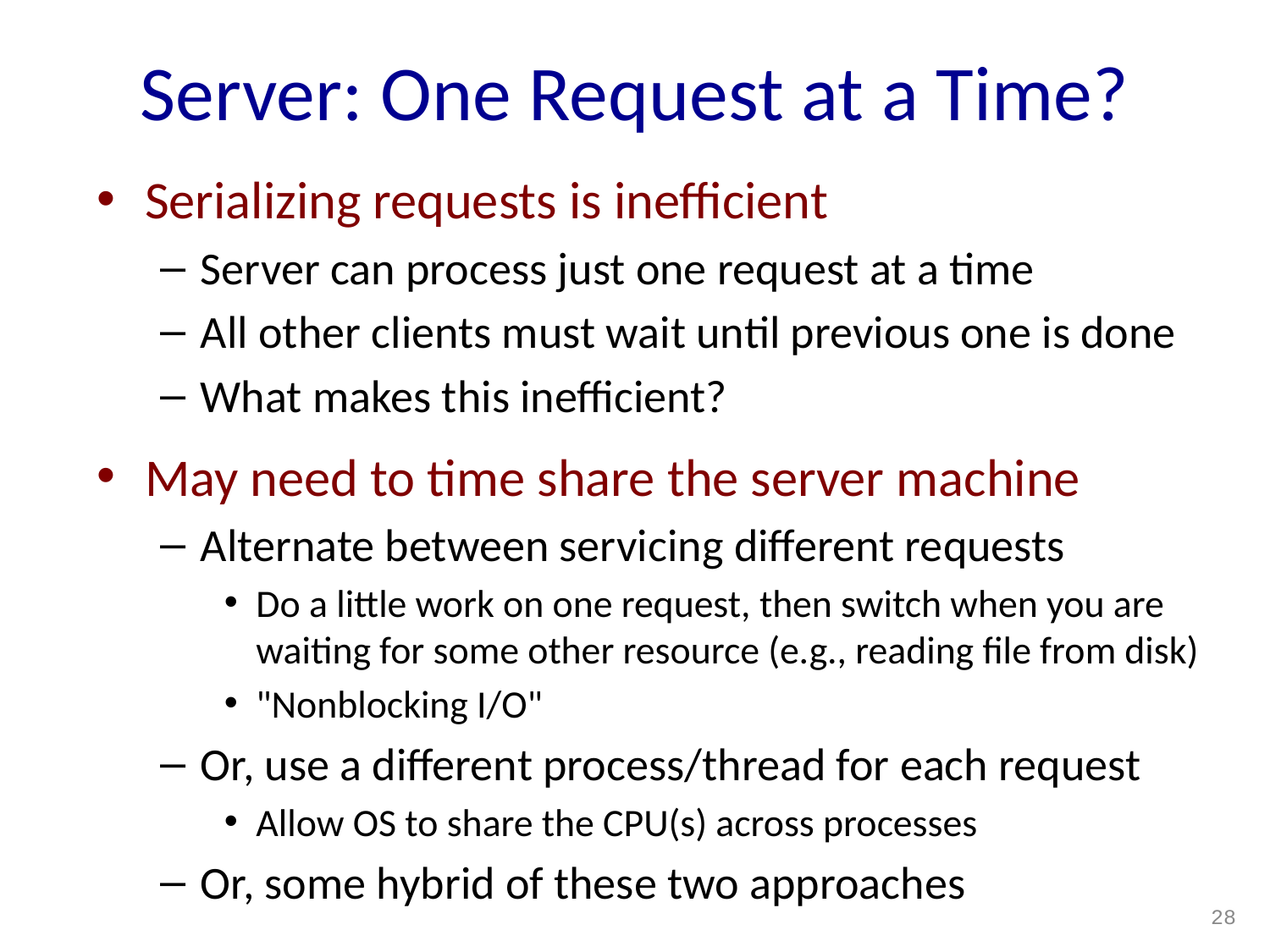

# Server: One Request at a Time?
Serializing requests is inefficient
Server can process just one request at a time
All other clients must wait until previous one is done
What makes this inefficient?
May need to time share the server machine
Alternate between servicing different requests
Do a little work on one request, then switch when you are waiting for some other resource (e.g., reading file from disk)
"Nonblocking I/O"
Or, use a different process/thread for each request
Allow OS to share the CPU(s) across processes
Or, some hybrid of these two approaches
28